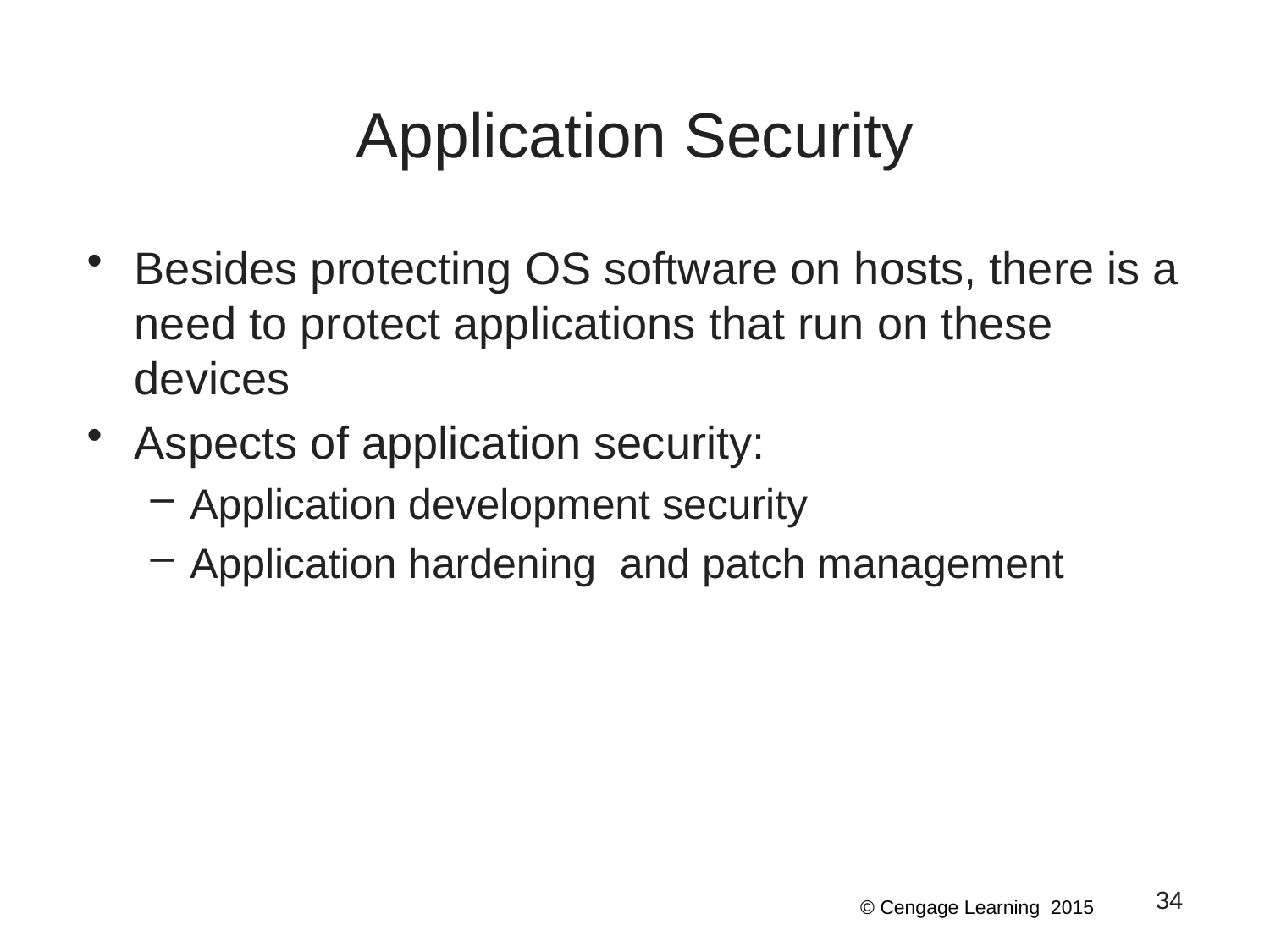

# Application Security
Besides protecting OS software on hosts, there is a need to protect applications that run on these devices
Aspects of application security:
Application development security
Application hardening  and patch management
34